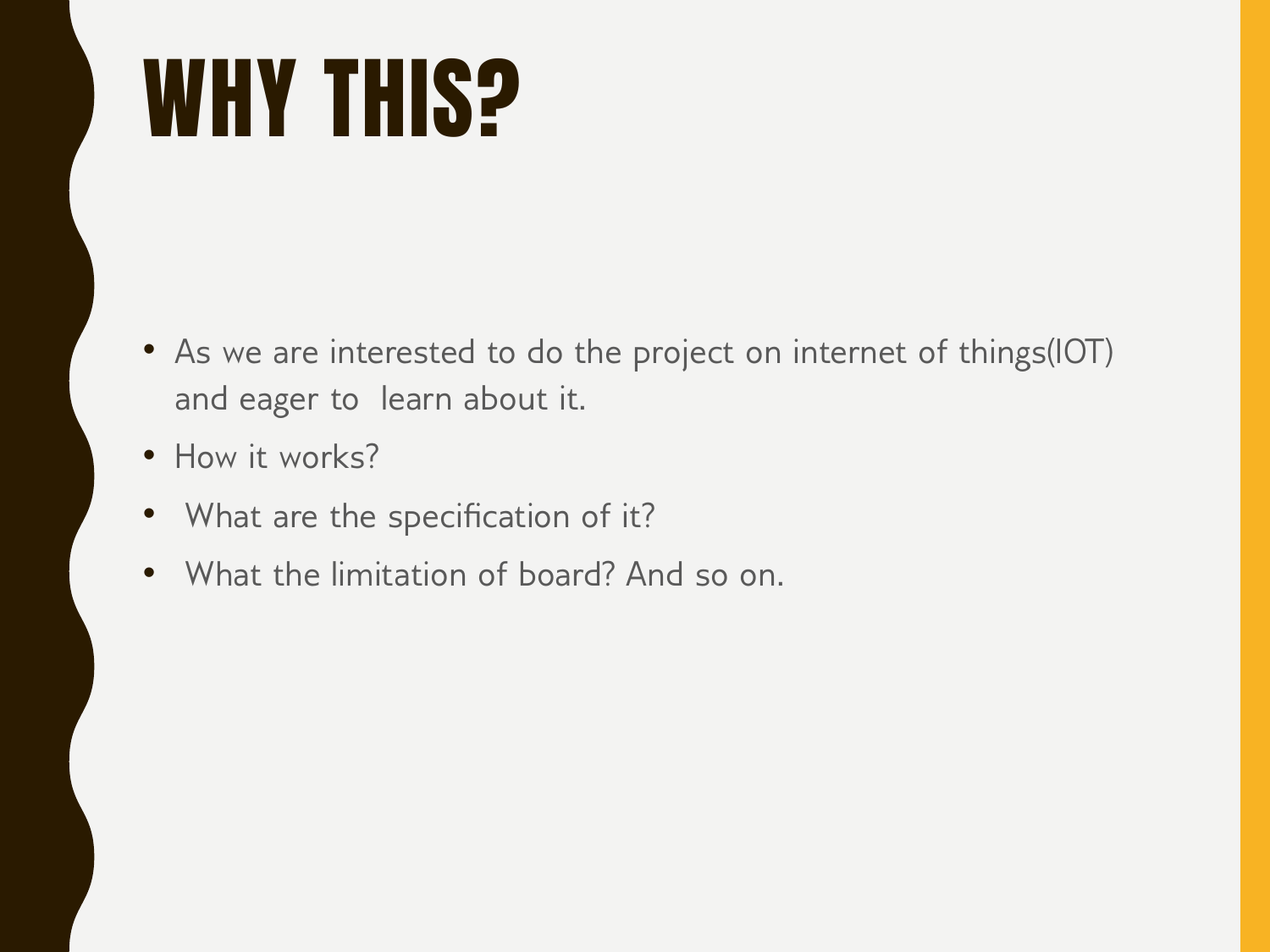

# Why this?
As we are interested to do the project on internet of things(IOT) and eager to  learn about it.
How it works?
 What are the specification of it?
 What the limitation of board? And so on.